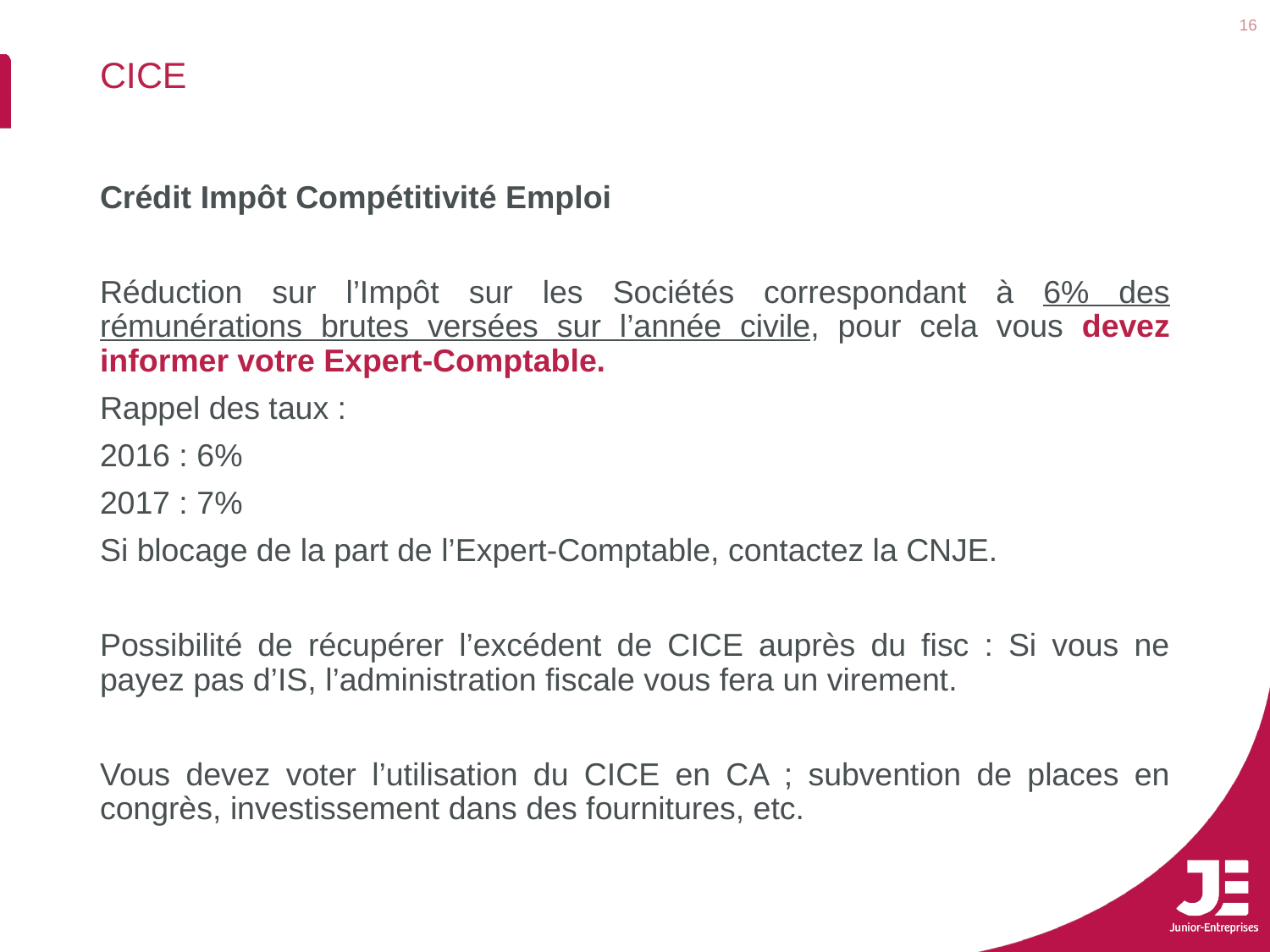

16
# CICE
Crédit Impôt Compétitivité Emploi

Réduction sur l’Impôt sur les Sociétés correspondant à 6% des rémunérations brutes versées sur l’année civile, pour cela vous devez informer votre Expert-Comptable.
Rappel des taux :
2016 : 6%
2017 : 7%
Si blocage de la part de l’Expert-Comptable, contactez la CNJE.

Possibilité de récupérer l’excédent de CICE auprès du fisc : Si vous ne payez pas d’IS, l’administration fiscale vous fera un virement.

Vous devez voter l’utilisation du CICE en CA ; subvention de places en congrès, investissement dans des fournitures, etc.